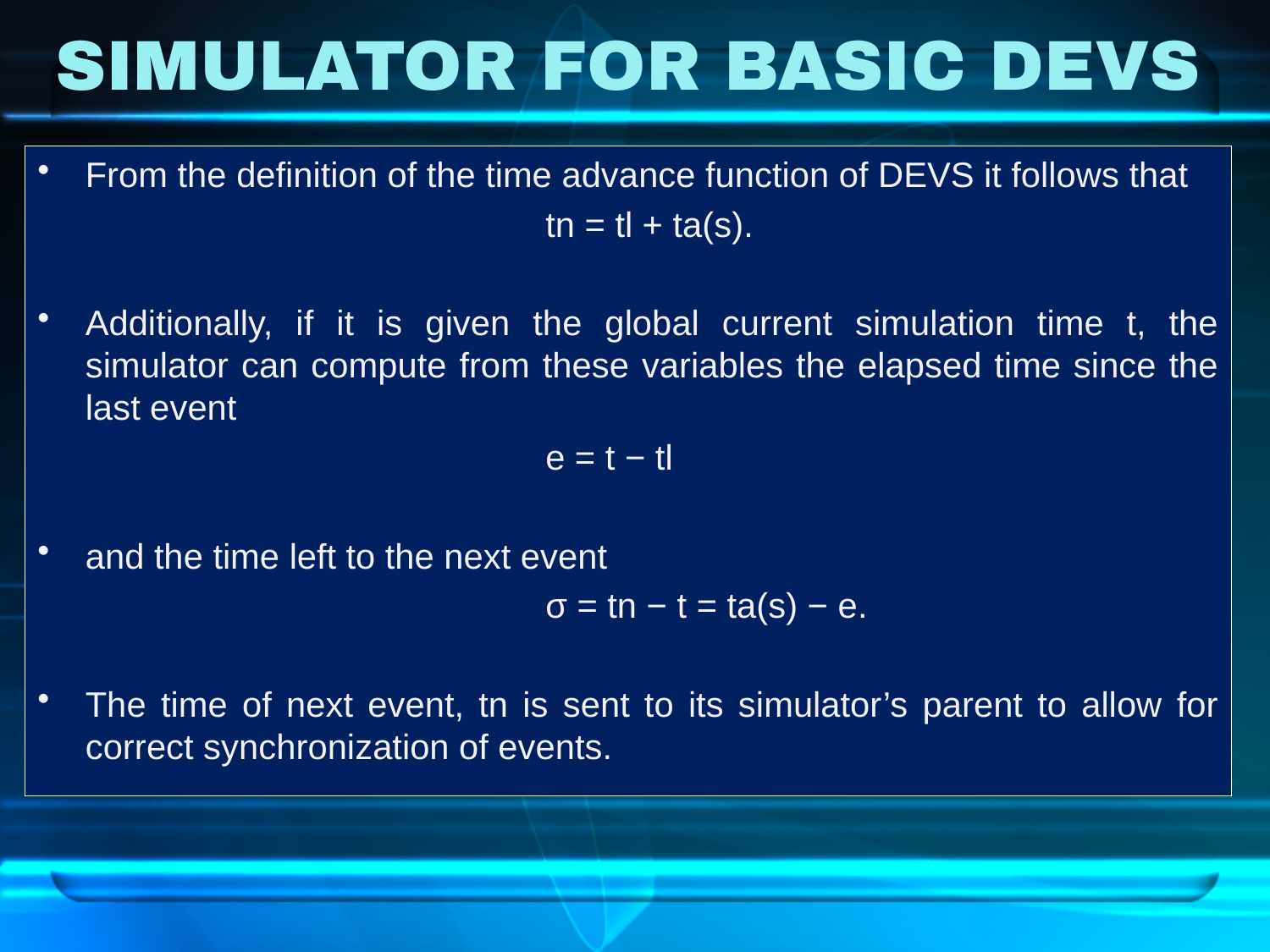

# SIMULATOR FOR BASIC DEVS
From the definition of the time advance function of DEVS it follows that
				tn = tl + ta(s).

Additionally, if it is given the global current simulation time t, the simulator can compute from these variables the elapsed time since the last event
				e = t − tl

and the time left to the next event
				σ = tn − t = ta(s) − e.

The time of next event, tn is sent to its simulator’s parent to allow for correct synchronization of events.